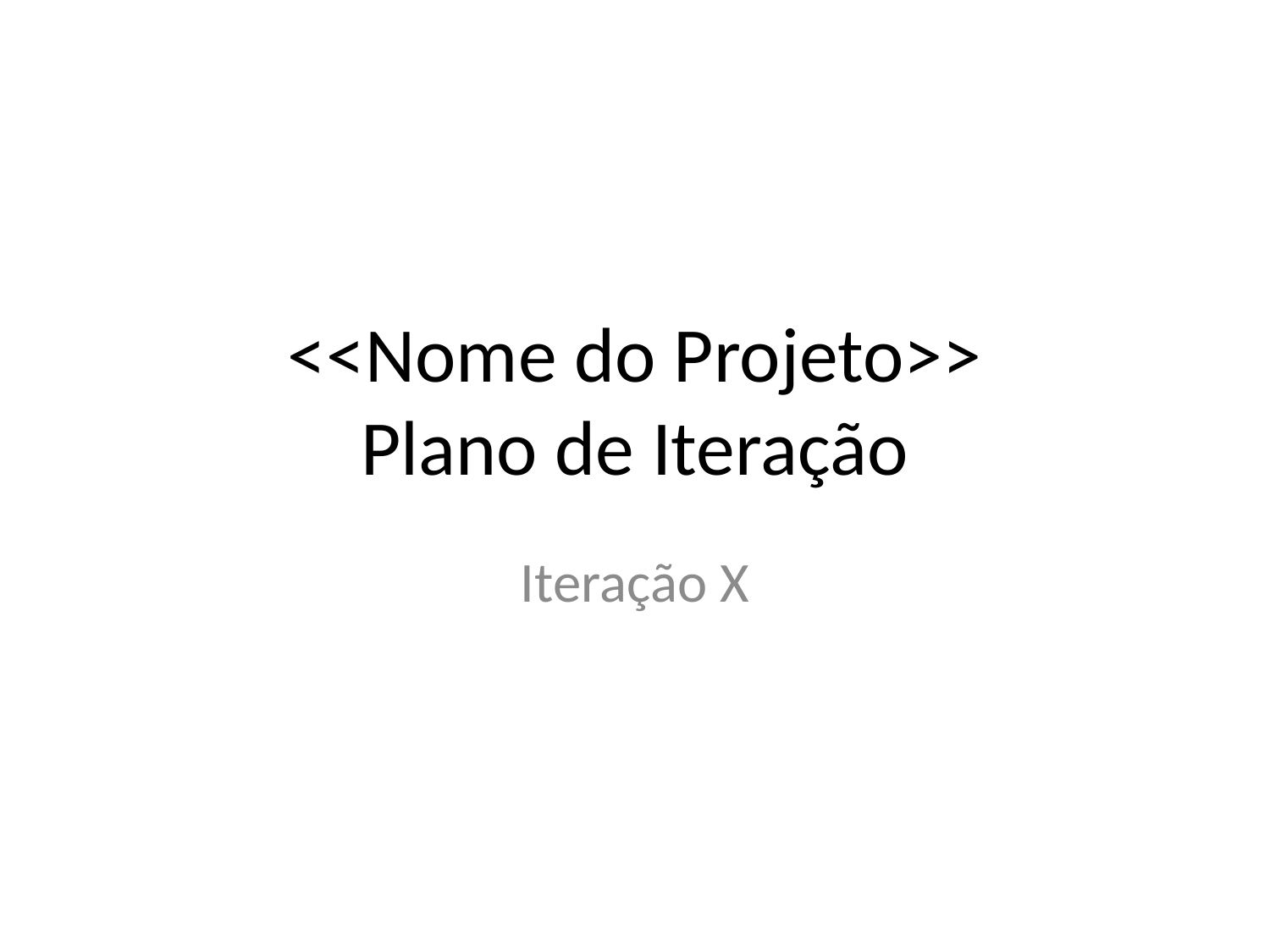

# <<Nome do Projeto>> Plano de Iteração
Iteração X